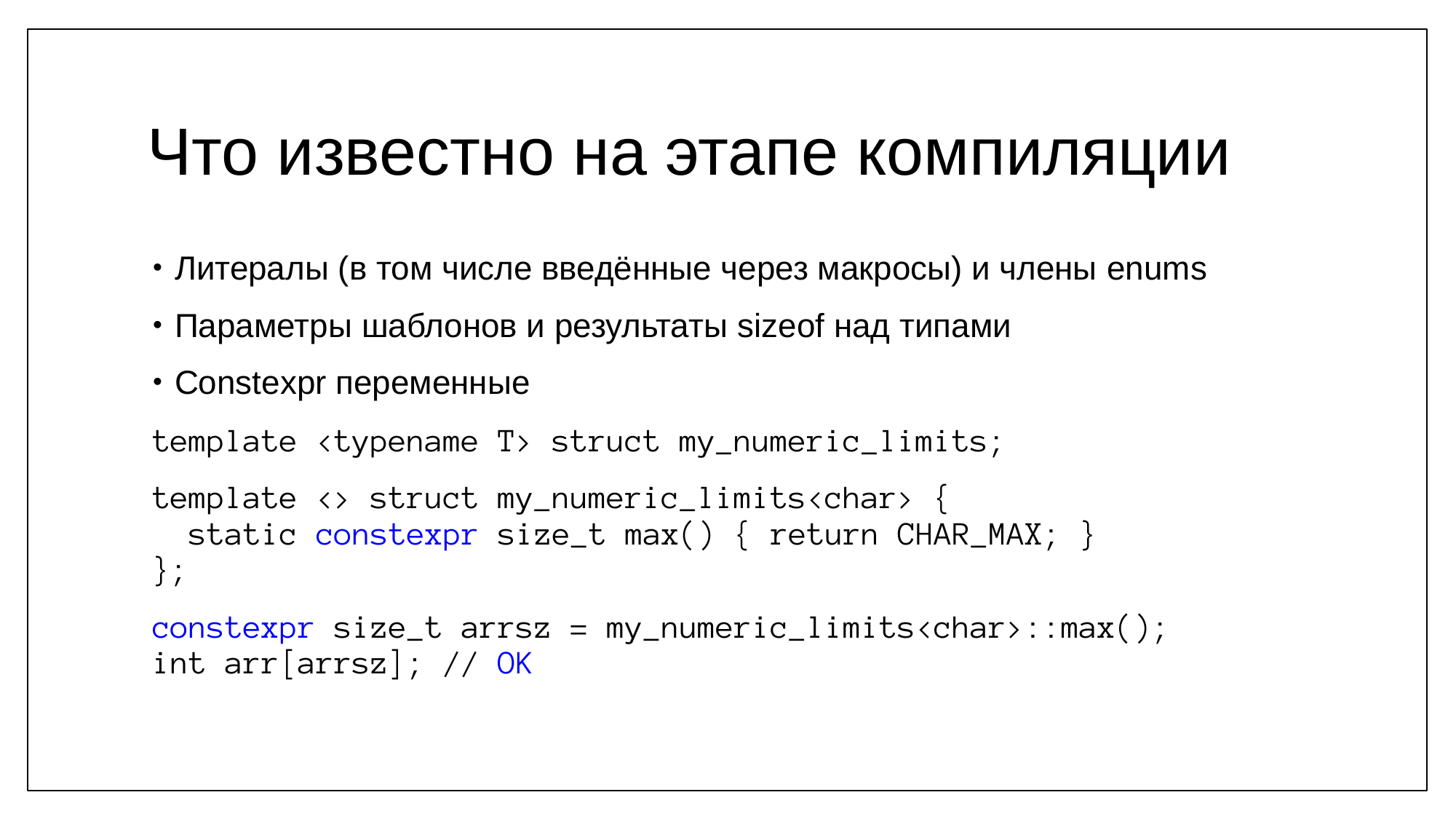

# Что известно на этапе компиляции
Литералы (в том числе введённые через макросы) и члены enums
Параметры шаблонов и результаты sizeof над типами
Constexpr переменные
template <typename T> struct my_numeric_limits;
template <> struct my_numeric_limits<char> {
  static constexpr size_t max() { return CHAR_MAX; }
};
constexpr size_t arrsz = my_numeric_limits<char>::max();
int arr[arrsz]; // OK